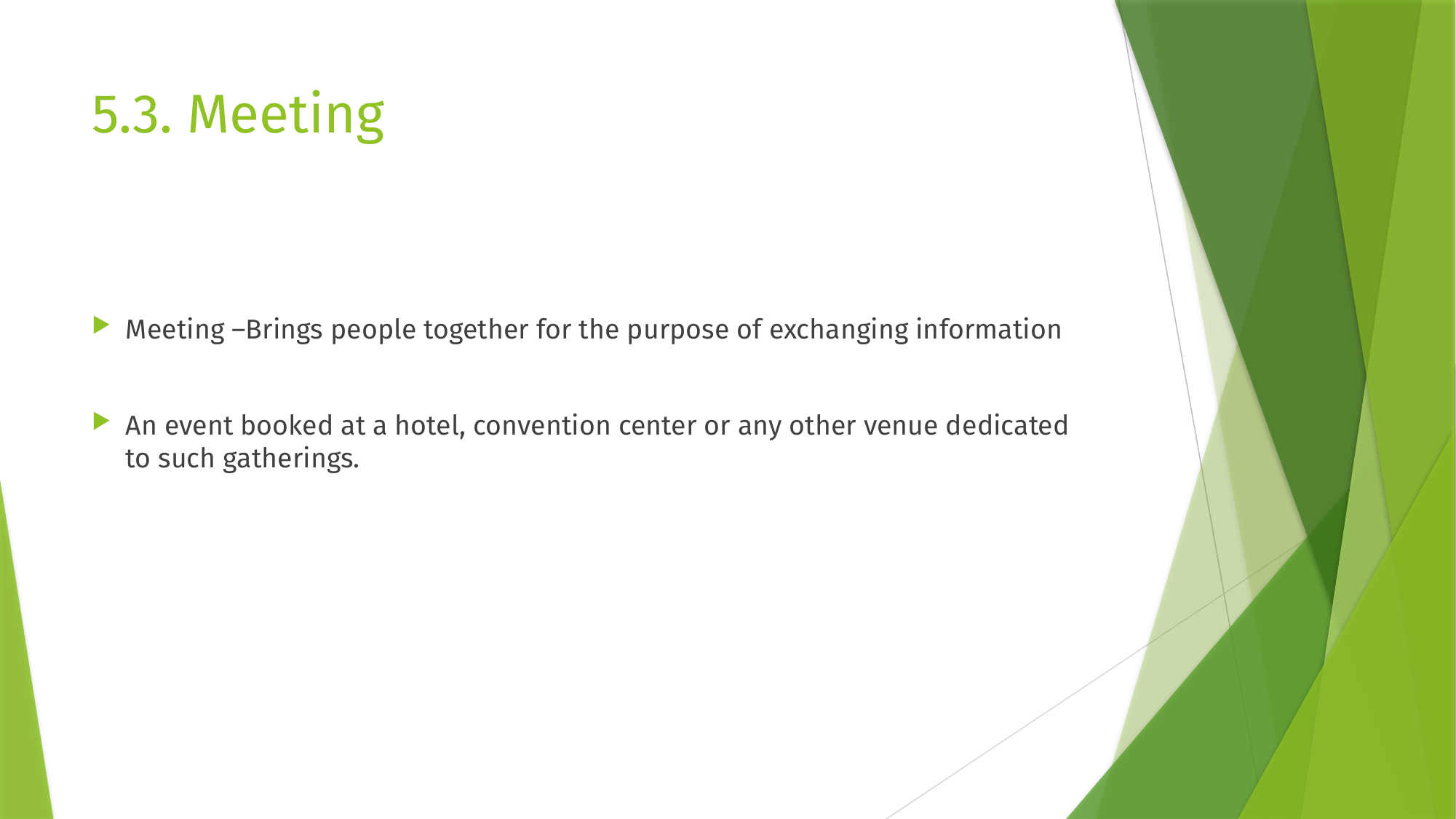

# 5.3. Meeting

Meeting –Brings people together for the purpose of exchanging information

An event booked at a hotel, convention center or any other venue dedicated to such gatherings.